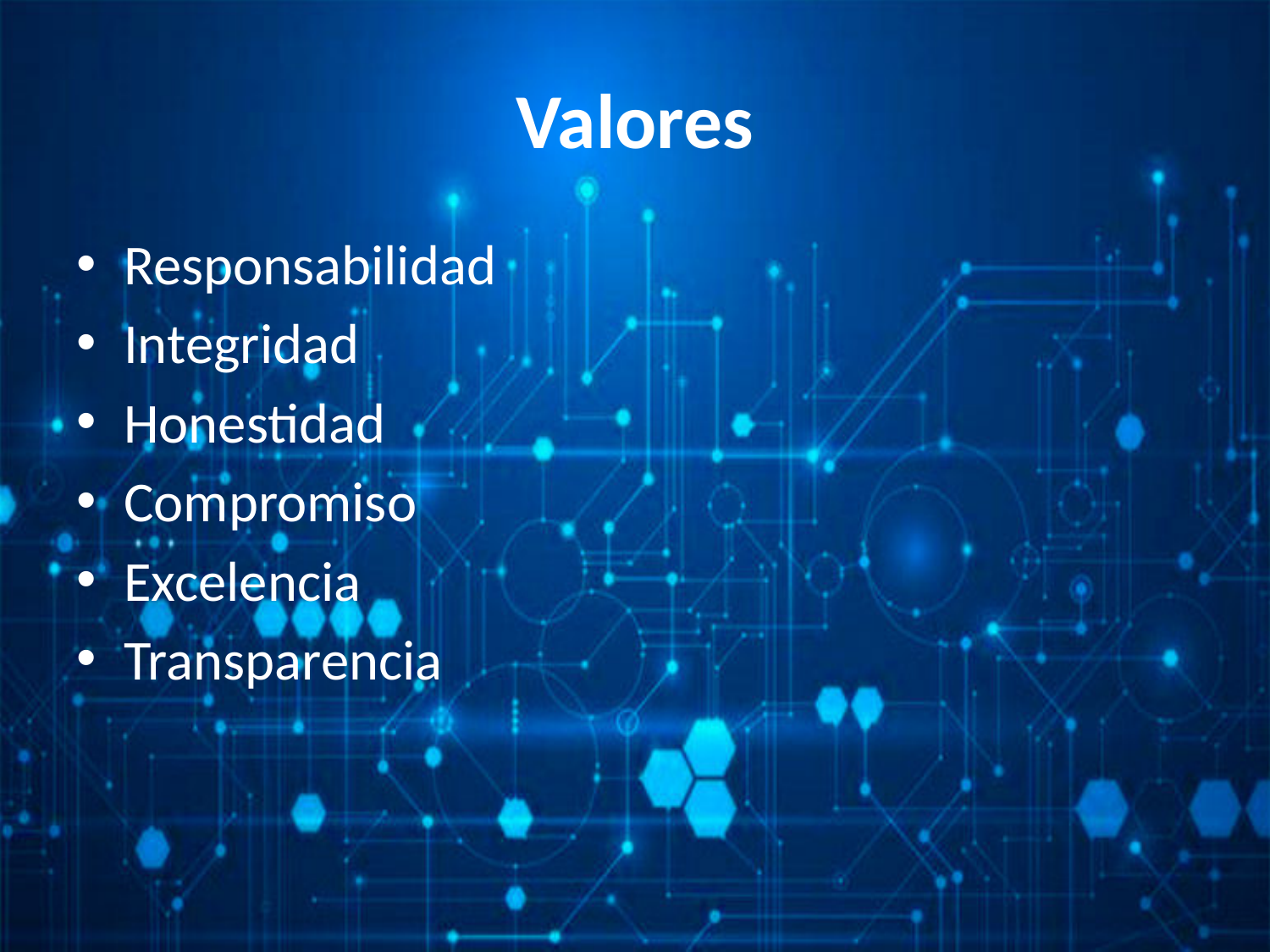

# Valores
Responsabilidad
Integridad
Honestidad
Compromiso
Excelencia
Transparencia